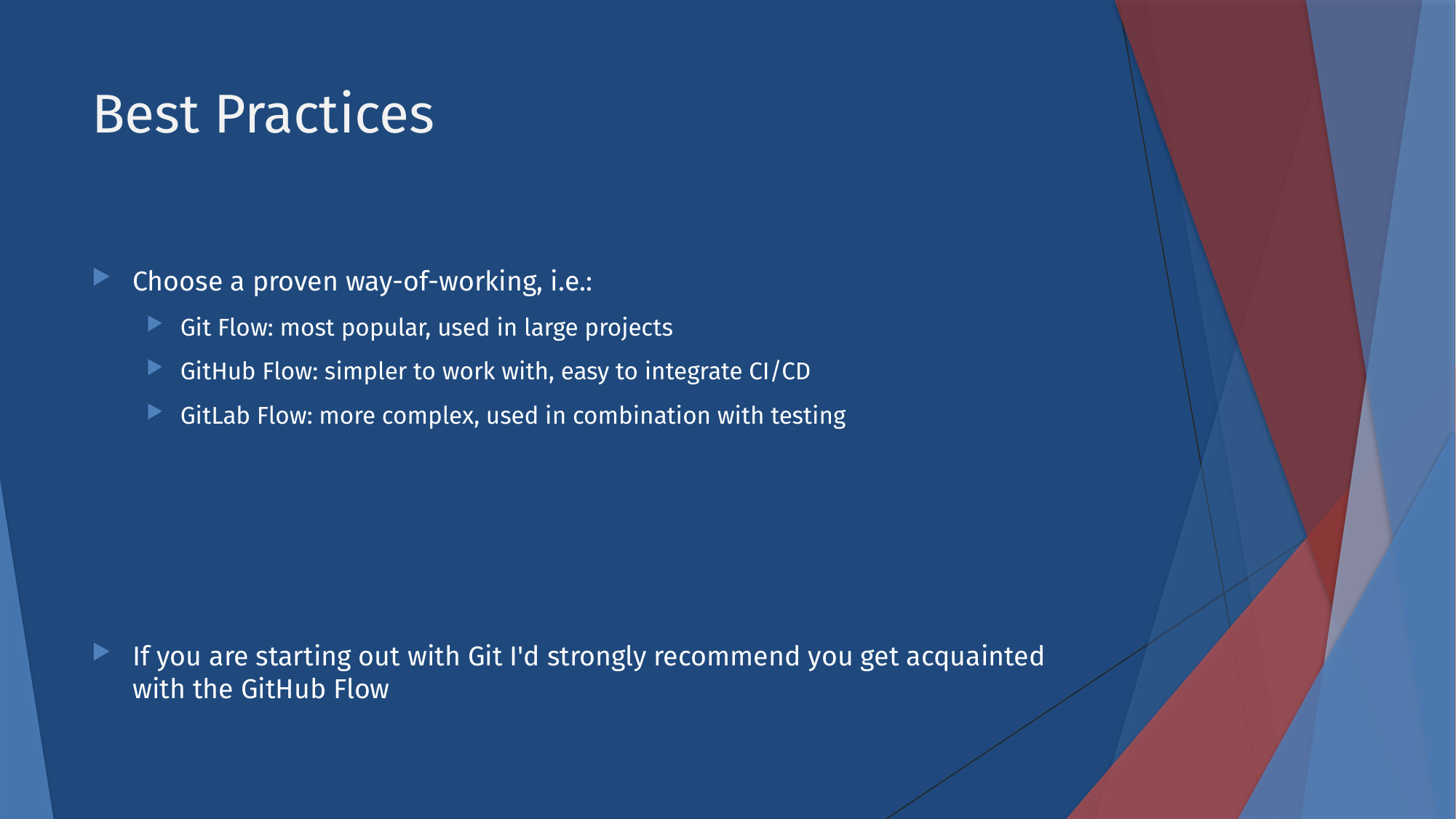

# Best Practices
Choose a proven way-of-working, i.e.:
Git Flow: most popular, used in large projects
GitHub Flow: simpler to work with, easy to integrate CI/CD
GitLab Flow: more complex, used in combination with testing

If you are starting out with Git I'd strongly recommend you get acquainted with the GitHub Flow